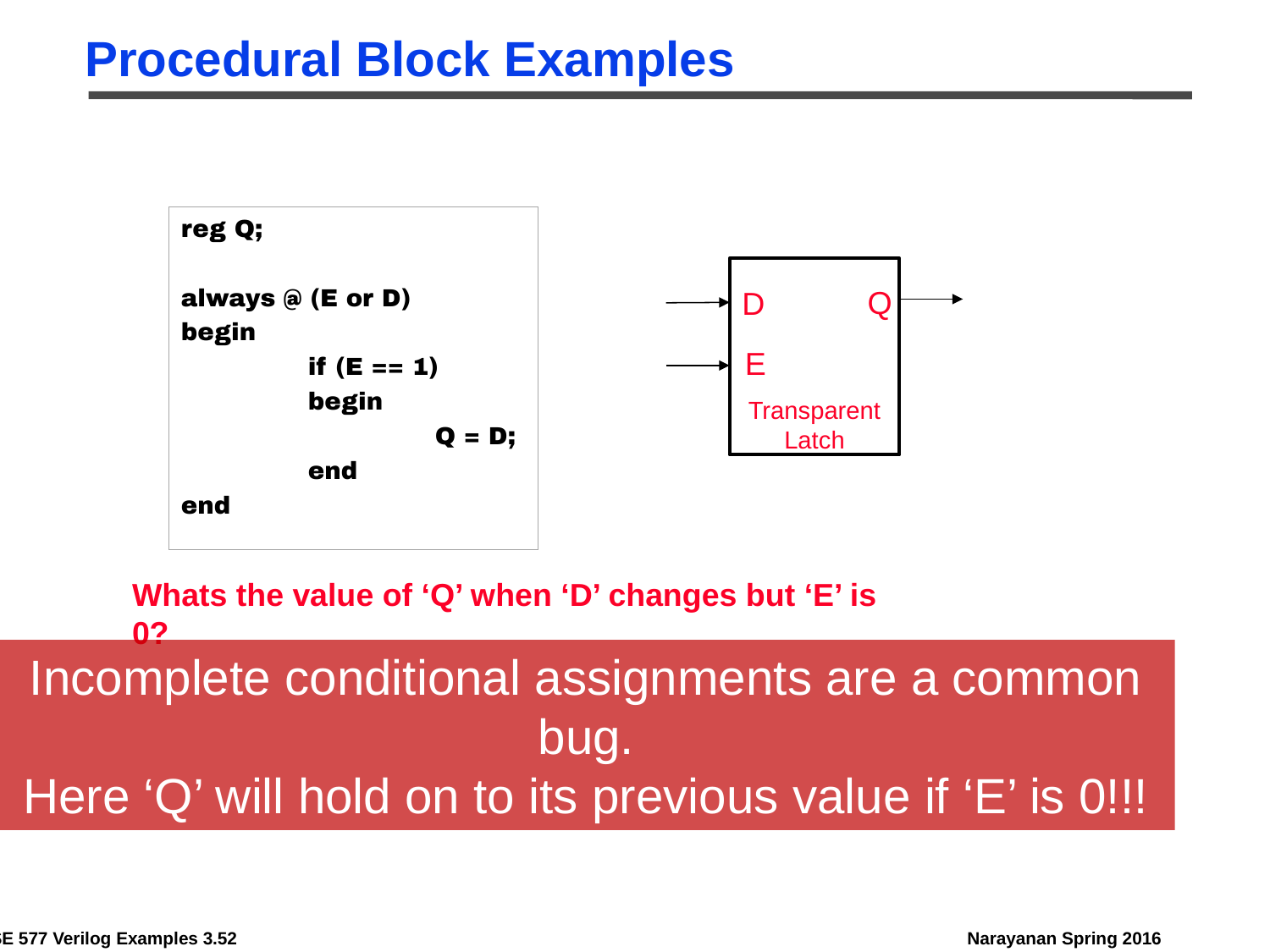

# Procedural Block Examples
reg Q;

always @ (E or D)
begin
	if (E == 1)
	begin
		Q = D;
	end
end

Q
D
E
Transparent
Latch
Whats the value of ‘Q’ when ‘D’ changes but ‘E’ is  0?
Incomplete conditional assignments are a common bug.
Here ‘Q’ will hold on to its previous value if ‘E’ is 0!!!